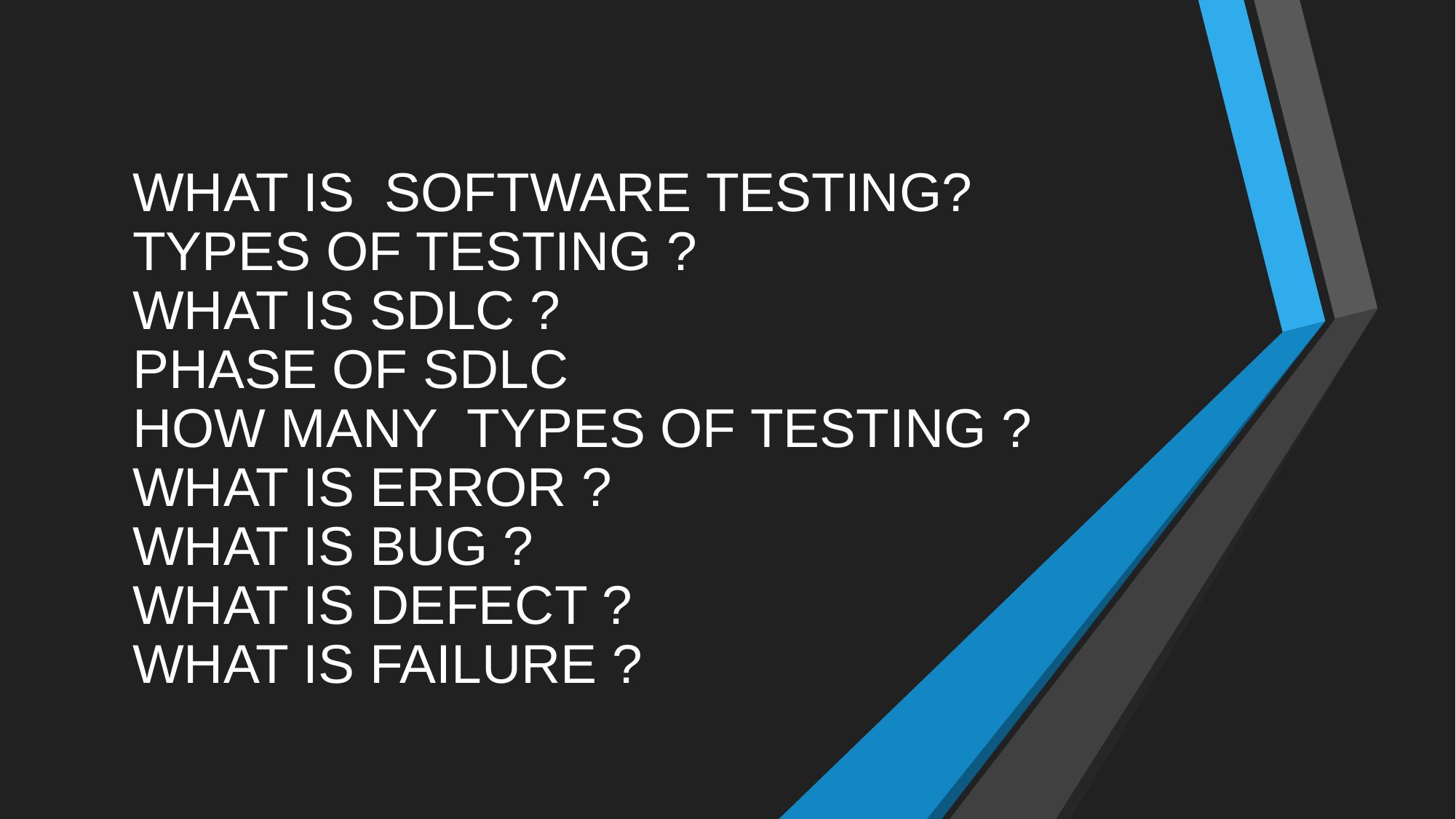

# WHAT IS  SOFTWARE TESTING? TYPES OF TESTING ? WHAT IS SDLC ? PHASE OF SDLC HOW MANY  TYPES OF TESTING ? WHAT IS ERROR ? WHAT IS BUG ? WHAT IS DEFECT ? WHAT IS FAILURE ?